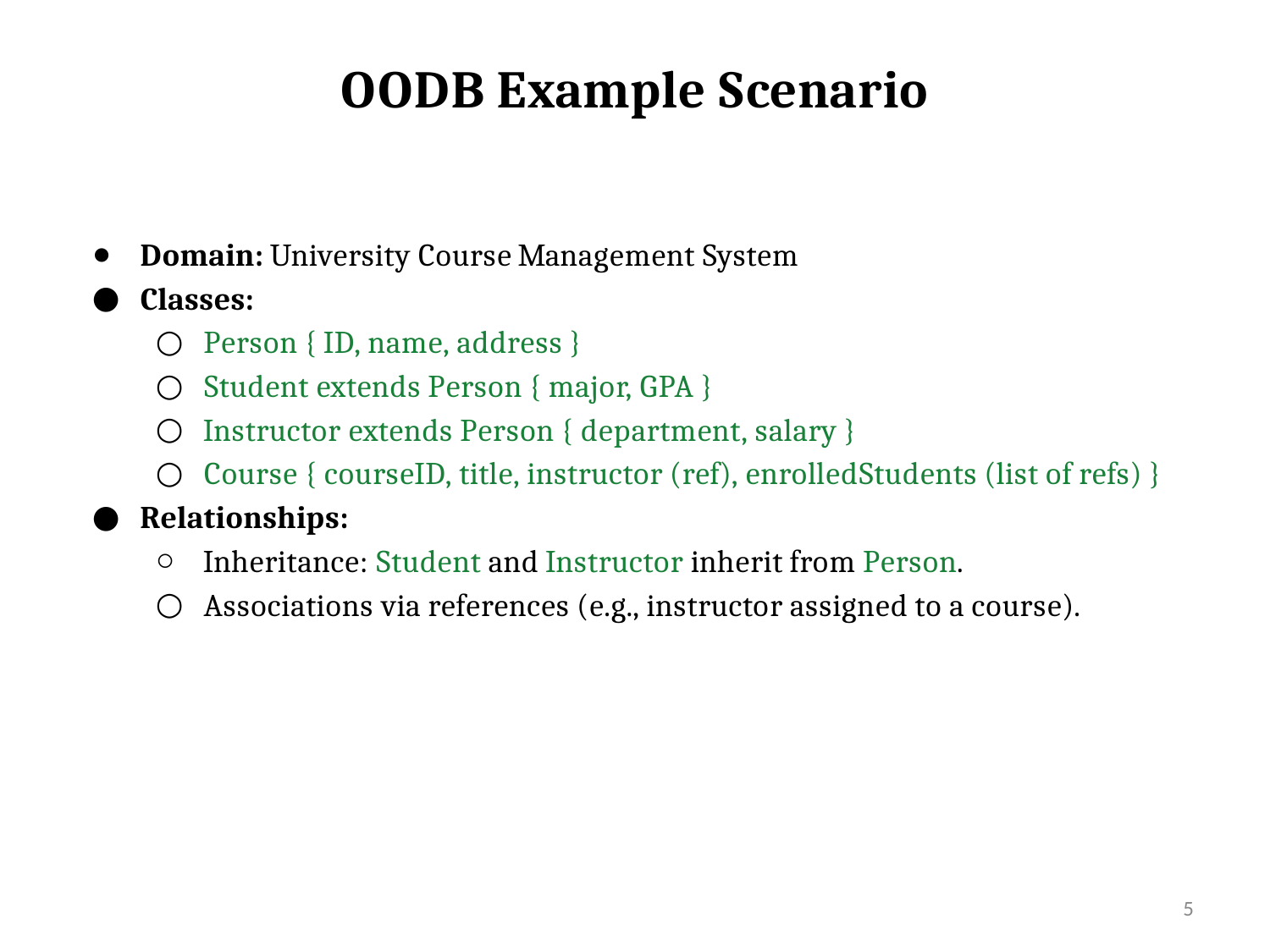

# OODB Example Scenario

Domain: University Course Management System
Classes:
Person { ID, name, address }
Student extends Person { major, GPA }
Instructor extends Person { department, salary }
Course { courseID, title, instructor (ref), enrolledStudents (list of refs) }
Relationships:
Inheritance: Student and Instructor inherit from Person.
Associations via references (e.g., instructor assigned to a course).

5